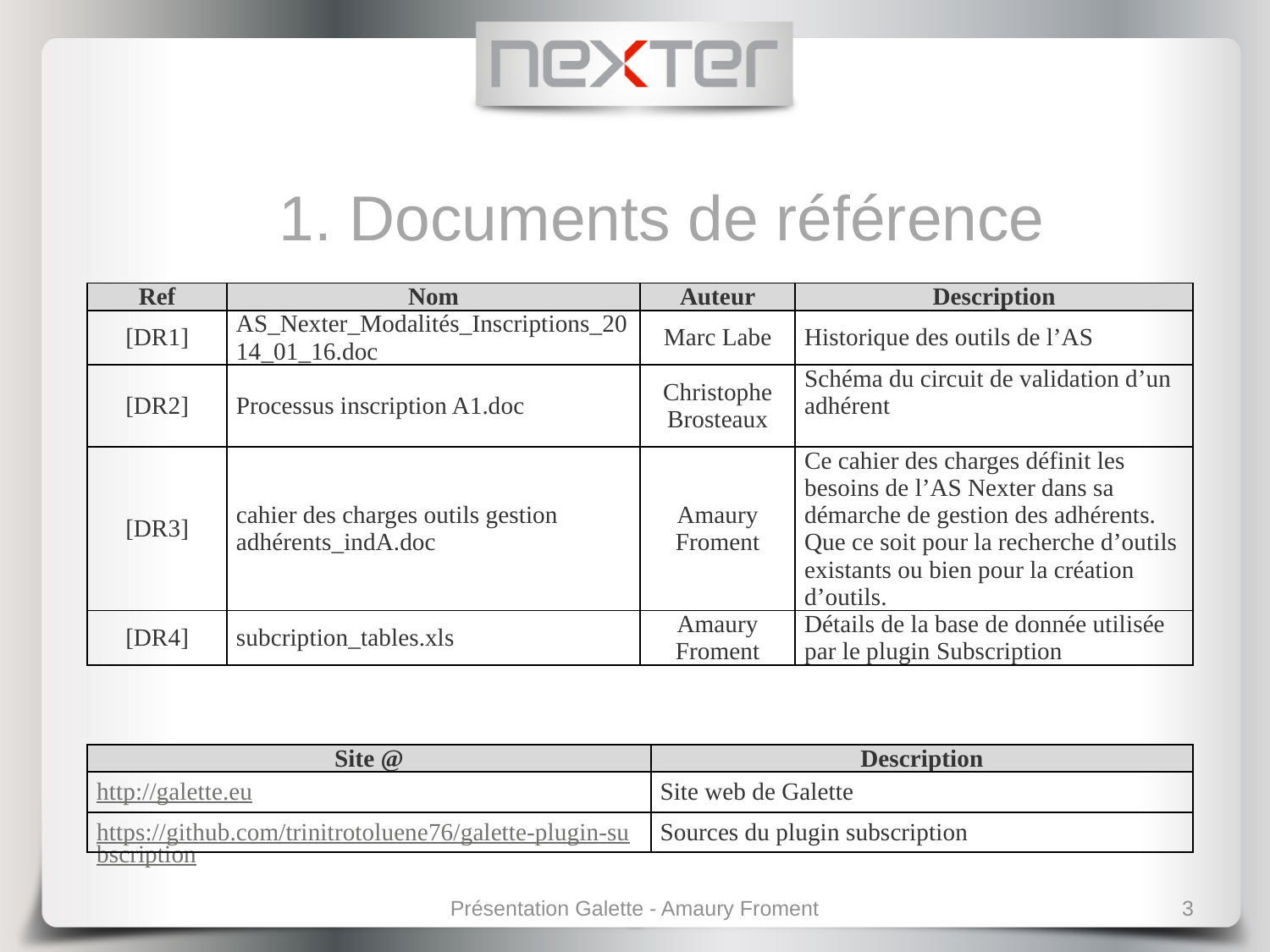

# 1. Documents de référence
| Ref | Nom | Auteur | Description |
| --- | --- | --- | --- |
| [DR1] | AS\_Nexter\_Modalités\_Inscriptions\_2014\_01\_16.doc | Marc Labe | Historique des outils de l’AS |
| [DR2] | Processus inscription A1.doc | Christophe Brosteaux | Schéma du circuit de validation d’un adhérent |
| [DR3] | cahier des charges outils gestion adhérents\_indA.doc | Amaury Froment | Ce cahier des charges définit les besoins de l’AS Nexter dans sa démarche de gestion des adhérents. Que ce soit pour la recherche d’outils existants ou bien pour la création d’outils. |
| [DR4] | subcription\_tables.xls | Amaury Froment | Détails de la base de donnée utilisée par le plugin Subscription |
| Site @ | Description |
| --- | --- |
| http://galette.eu | Site web de Galette |
| https://github.com/trinitrotoluene76/galette-plugin-subscription | Sources du plugin subscription |
Présentation Galette - Amaury Froment
3